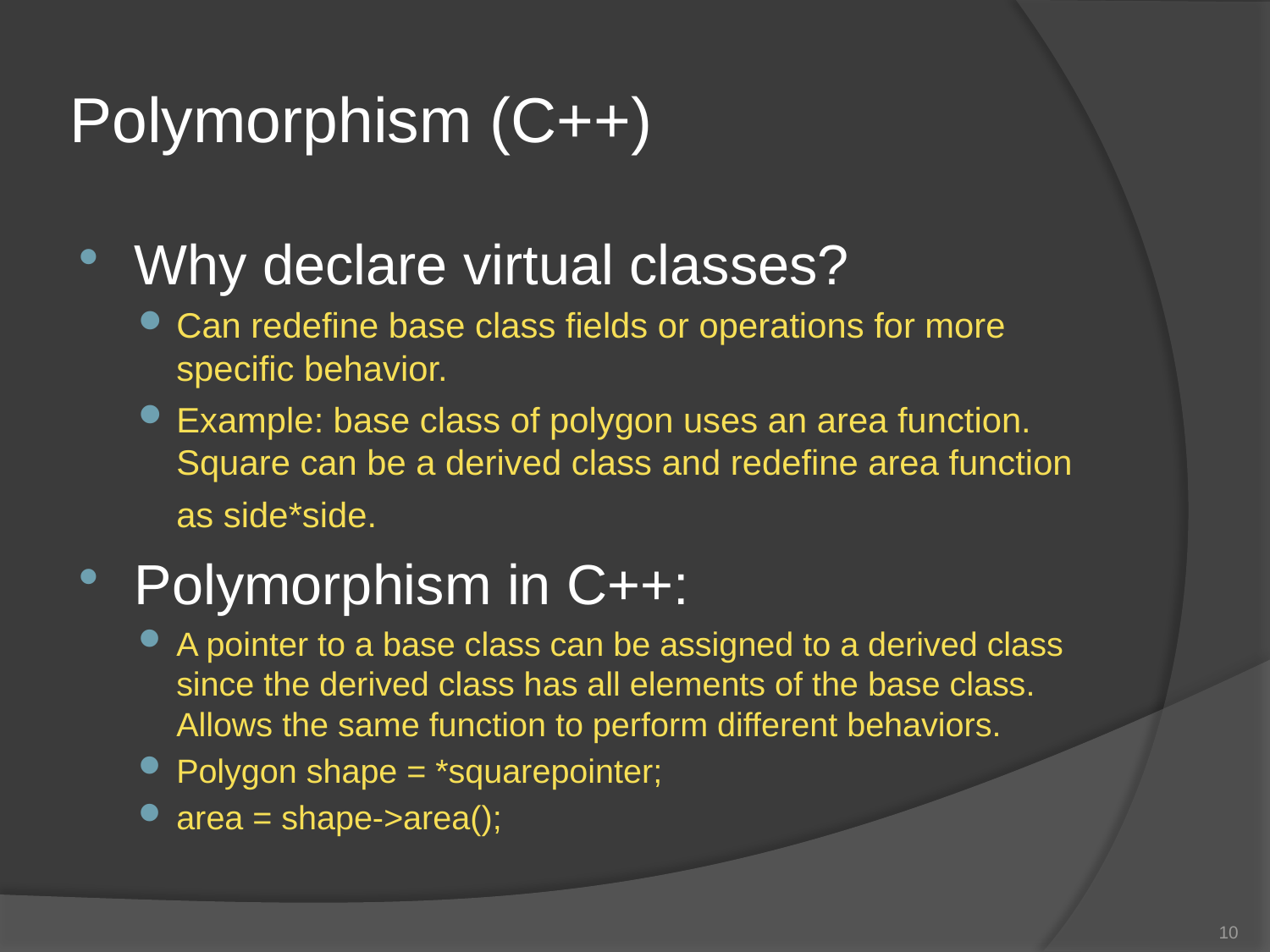

# Polymorphism (C++)
Why declare virtual classes?
Can redefine base class fields or operations for more specific behavior.
Example: base class of polygon uses an area function. Square can be a derived class and redefine area function as side*side.
Polymorphism in C++:
A pointer to a base class can be assigned to a derived class since the derived class has all elements of the base class. Allows the same function to perform different behaviors.
Polygon shape = *squarepointer;
area = shape->area();
10